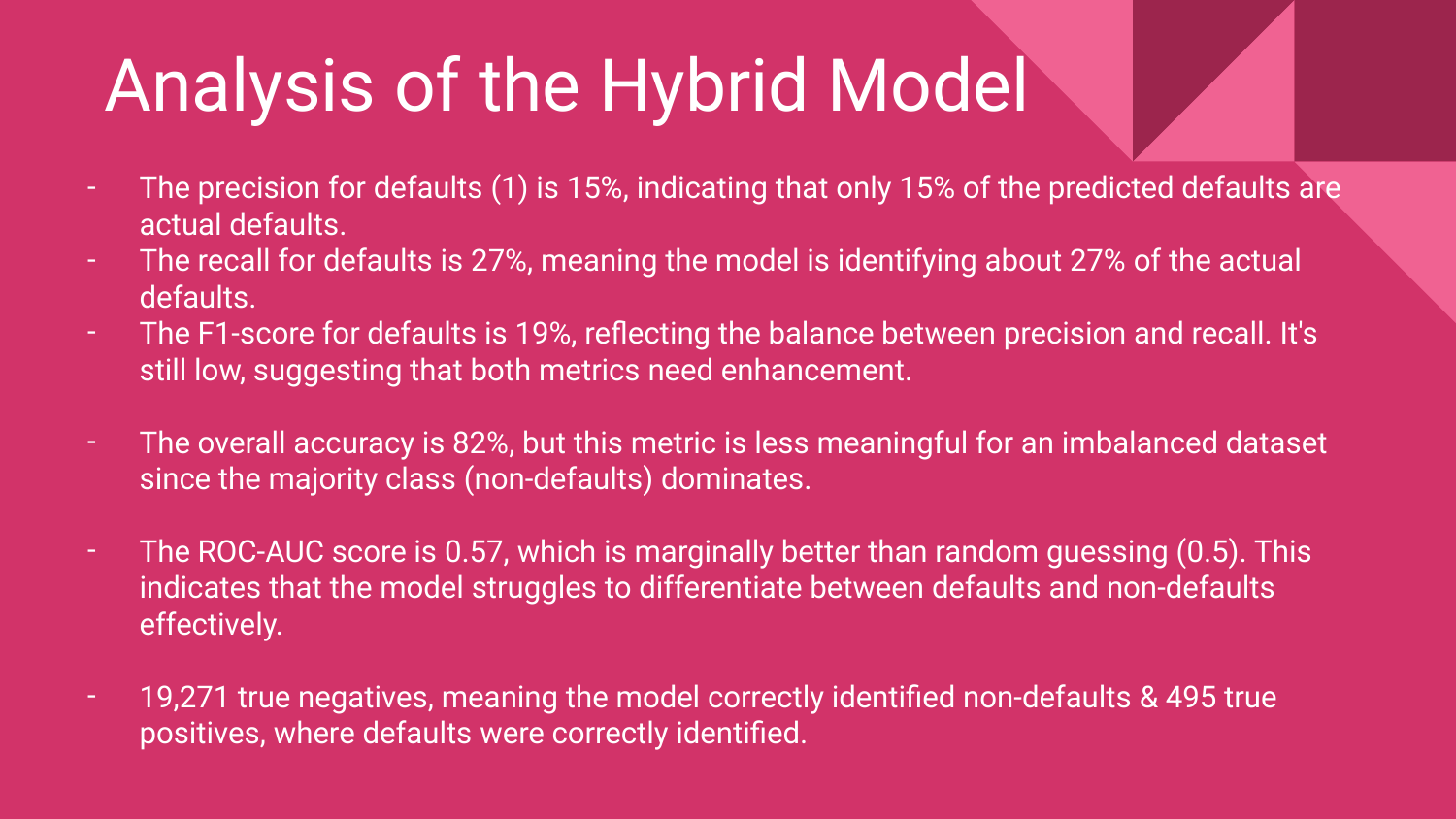

Analysis of the Hybrid Model
The precision for defaults (1) is 15%, indicating that only 15% of the predicted defaults are actual defaults.
The recall for defaults is 27%, meaning the model is identifying about 27% of the actual defaults.
The F1-score for defaults is 19%, reflecting the balance between precision and recall. It's still low, suggesting that both metrics need enhancement.

The overall accuracy is 82%, but this metric is less meaningful for an imbalanced dataset since the majority class (non-defaults) dominates.

The ROC-AUC score is 0.57, which is marginally better than random guessing (0.5). This indicates that the model struggles to differentiate between defaults and non-defaults effectively.

19,271 true negatives, meaning the model correctly identified non-defaults & 495 true positives, where defaults were correctly identified.